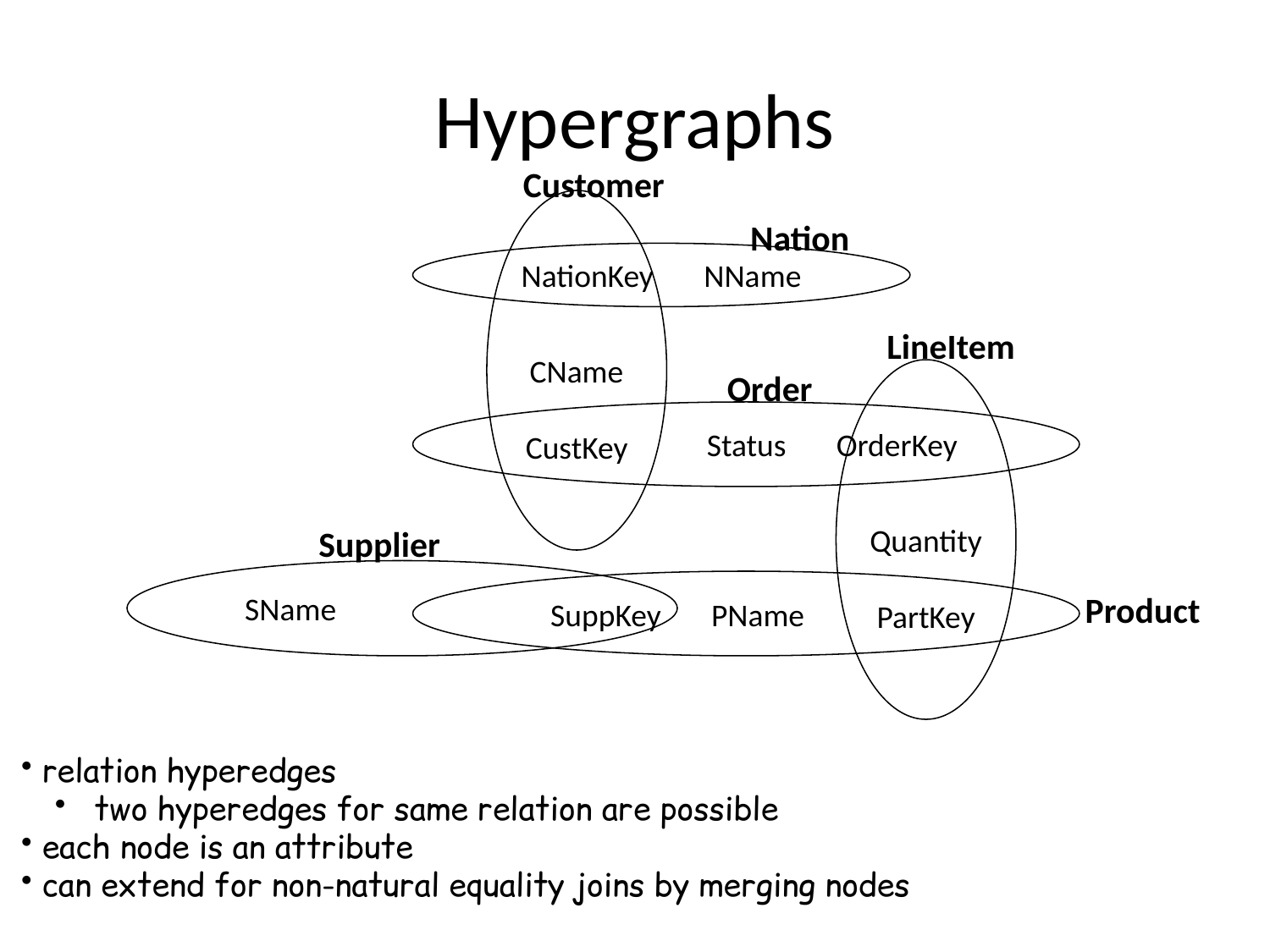

# Hypergraphs
Customer

CName

CustKey
Nation
NationKey       NName
LineItem
Order

Quantity

PartKey
                        Status       OrderKey
Supplier
SName
SuppKey       PName
Product
 relation hyperedges
 two hyperedges for same relation are possible
 each node is an attribute
 can extend for non-natural equality joins by merging nodes